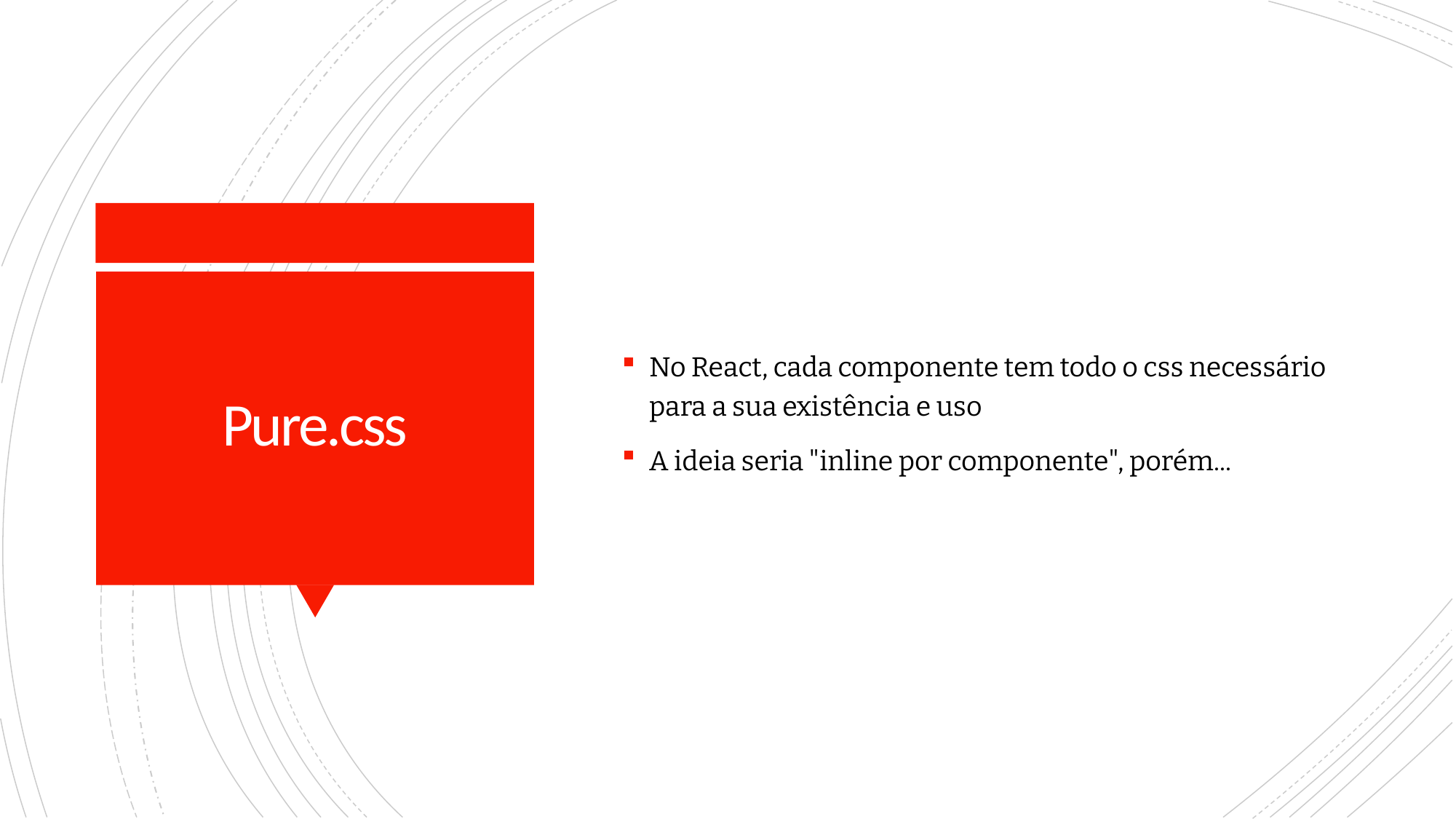

No React, cada componente tem todo o css necessário para a sua existência e uso
A ideia seria "inline por componente", porém...
# Pure.css